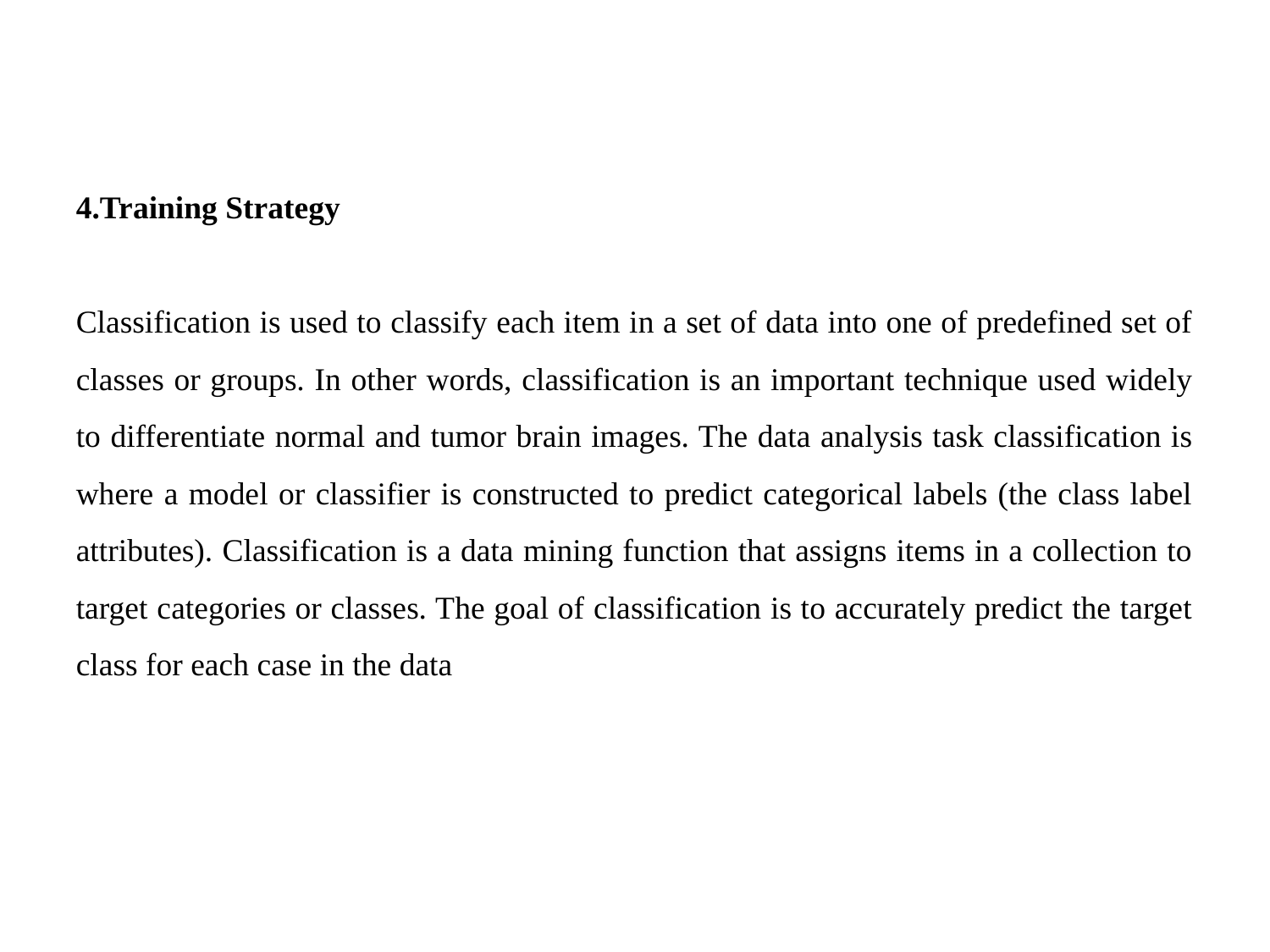

4.Training Strategy

Classification is used to classify each item in a set of data into one of predefined set of classes or groups. In other words, classification is an important technique used widely to differentiate normal and tumor brain images. The data analysis task classification is where a model or classifier is constructed to predict categorical labels (the class label attributes). Classification is a data mining function that assigns items in a collection to target categories or classes. The goal of classification is to accurately predict the target class for each case in the data